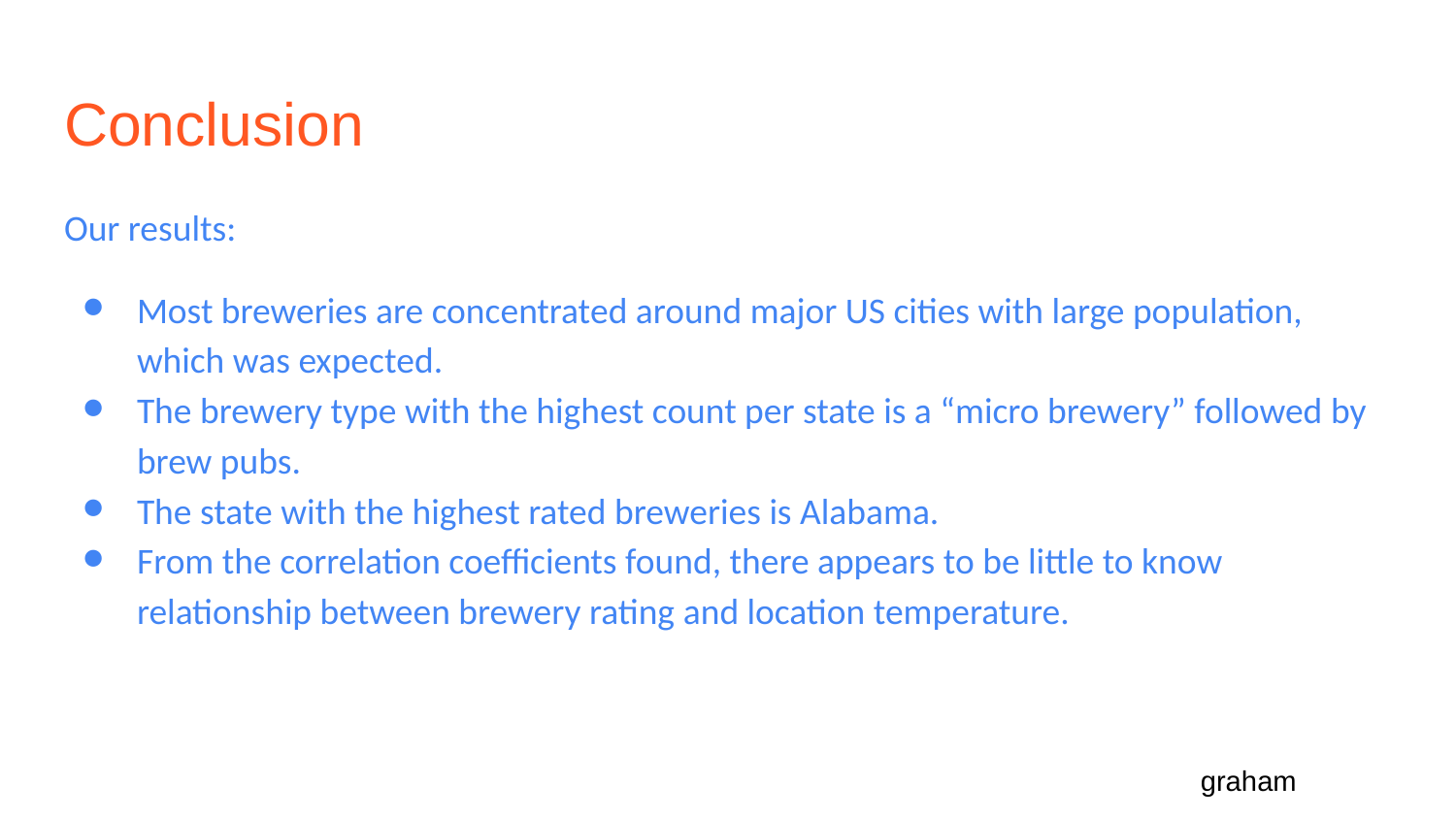

# Conclusion
Our results:
Most breweries are concentrated around major US cities with large population, which was expected.
The brewery type with the highest count per state is a “micro brewery” followed by brew pubs.
The state with the highest rated breweries is Alabama.
From the correlation coefficients found, there appears to be little to know relationship between brewery rating and location temperature.

graham